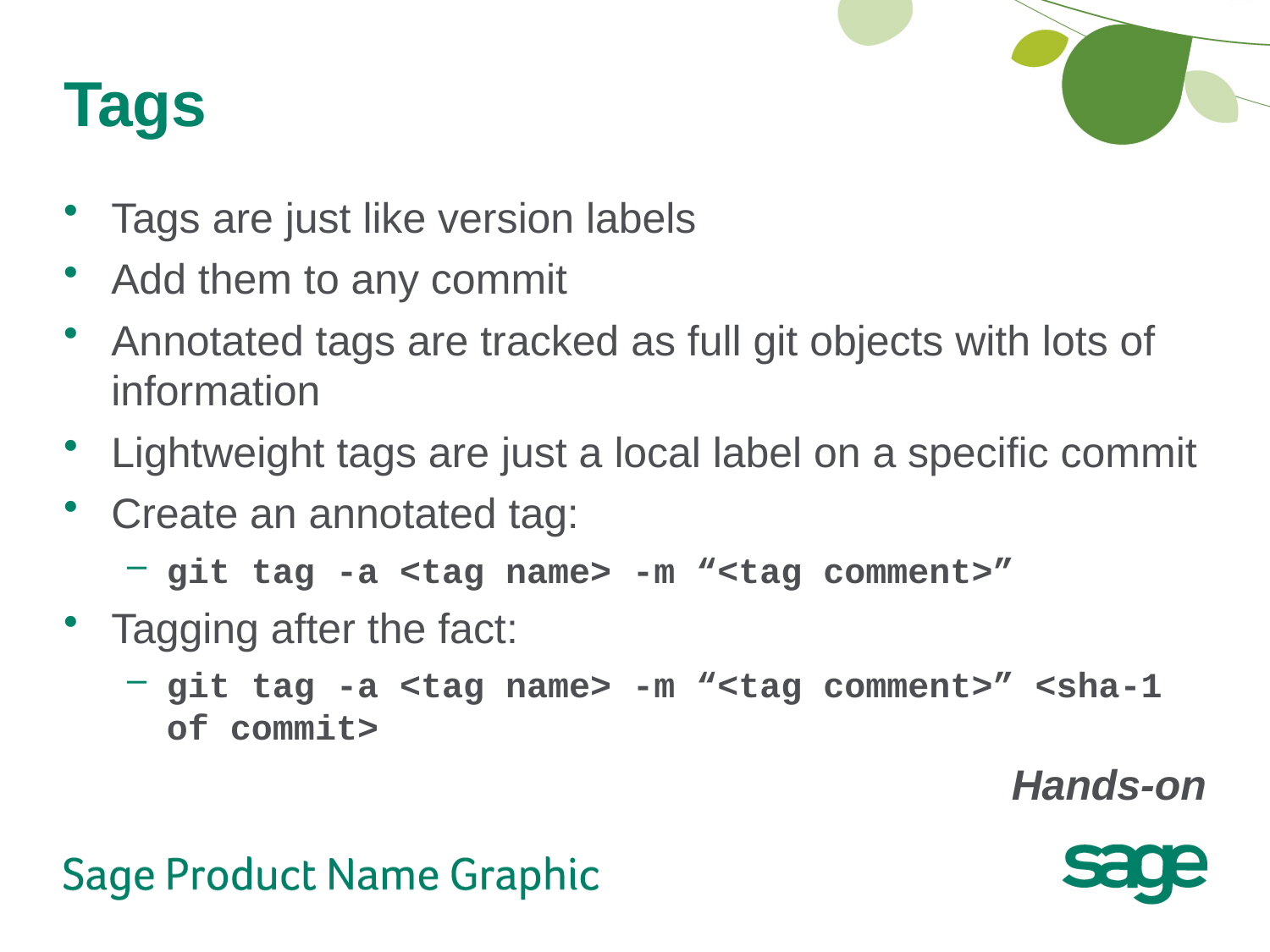

# Tags
Tags are just like version labels
Add them to any commit
Annotated tags are tracked as full git objects with lots of information
Lightweight tags are just a local label on a specific commit
Create an annotated tag:
git tag -a <tag name> -m “<tag comment>”
Tagging after the fact:
git tag -a <tag name> -m “<tag comment>” <sha-1 of commit>
Hands-on